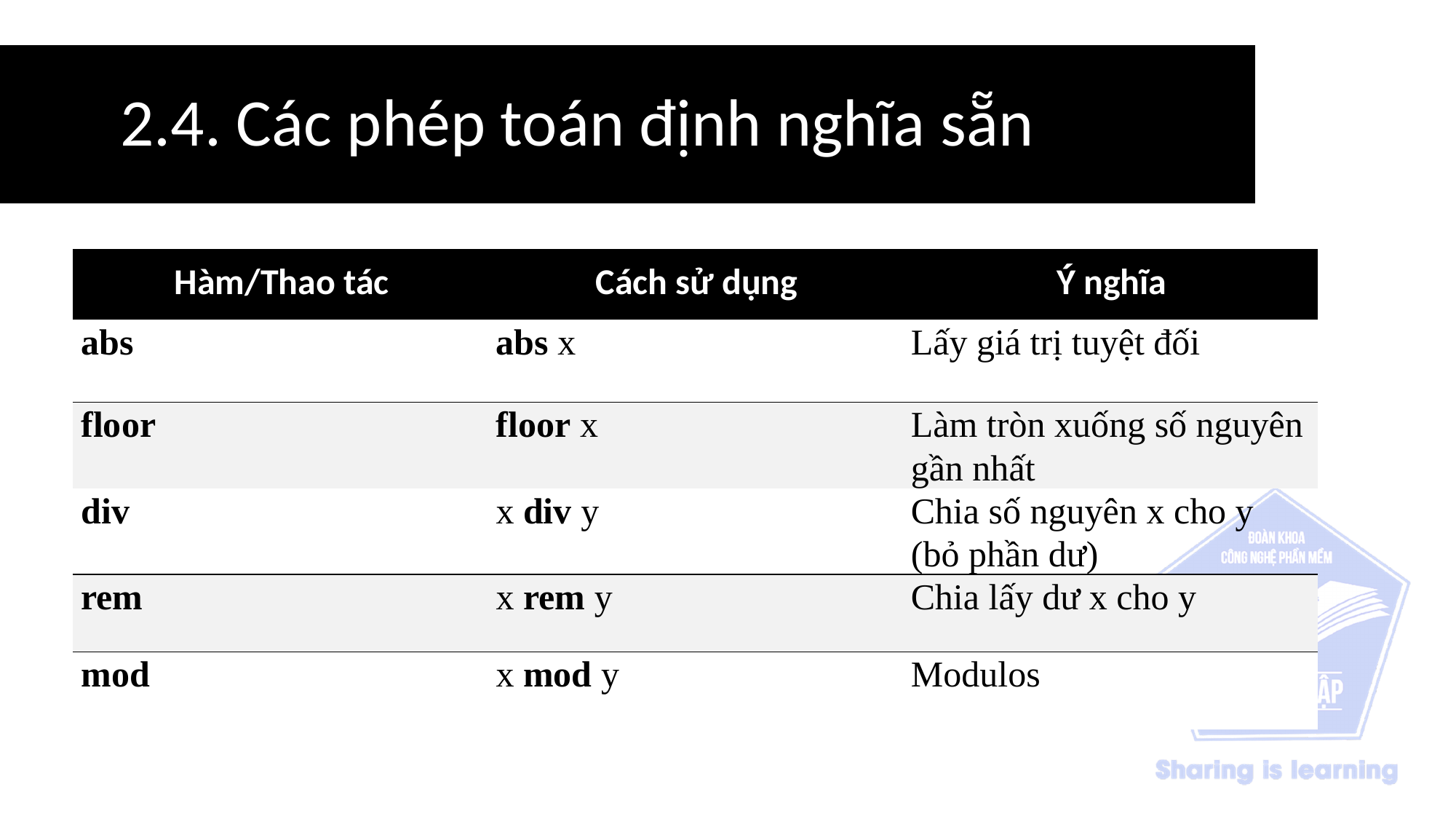

# 2.4. Các phép toán định nghĩa sẵn
| Hàm/Thao tác | Cách sử dụng | Ý nghĩa |
| --- | --- | --- |
| abs | abs x | Lấy giá trị tuyệt đối |
| floor | floor x | Làm tròn xuống số nguyên gần nhất |
| div | x div y | Chia số nguyên x cho y (bỏ phần dư) |
| rem | x rem y | Chia lấy dư x cho y |
| mod | x mod y | Modulos |